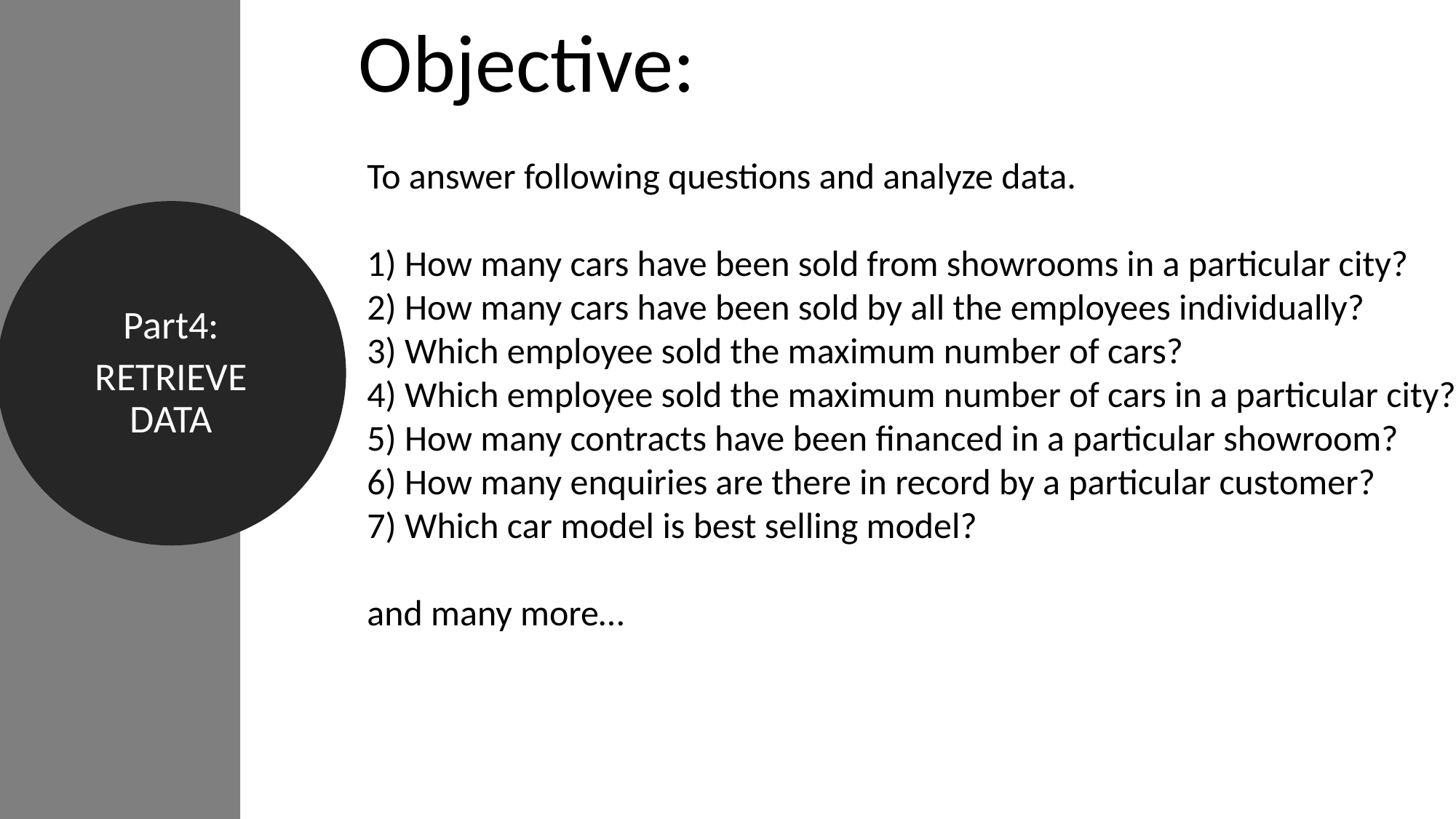

Objective:
To answer following questions and analyze data.

1) How many cars have been sold from showrooms in a particular city?
2) How many cars have been sold by all the employees individually?
3) Which employee sold the maximum number of cars?
4) Which employee sold the maximum number of cars in a particular city?
5) How many contracts have been financed in a particular showroom?
6) How many enquiries are there in record by a particular customer?
7) Which car model is best selling model?

and many more…

Part4:
RETRIEVE DATA